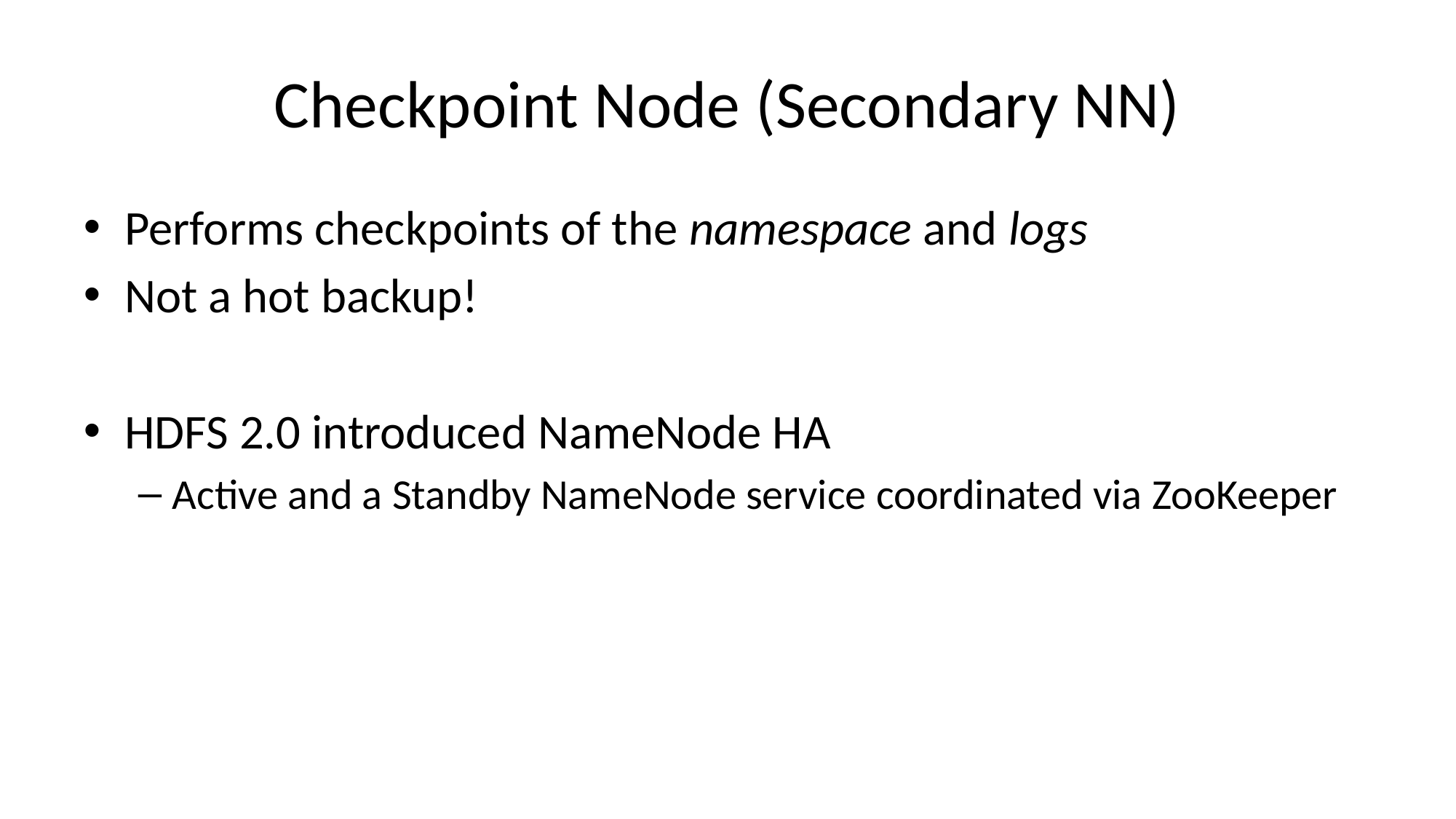

# Checkpoint Node (Secondary NN)
Performs checkpoints of the namespace and logs
Not a hot backup!

HDFS 2.0 introduced NameNode HA
Active and a Standby NameNode service coordinated via ZooKeeper